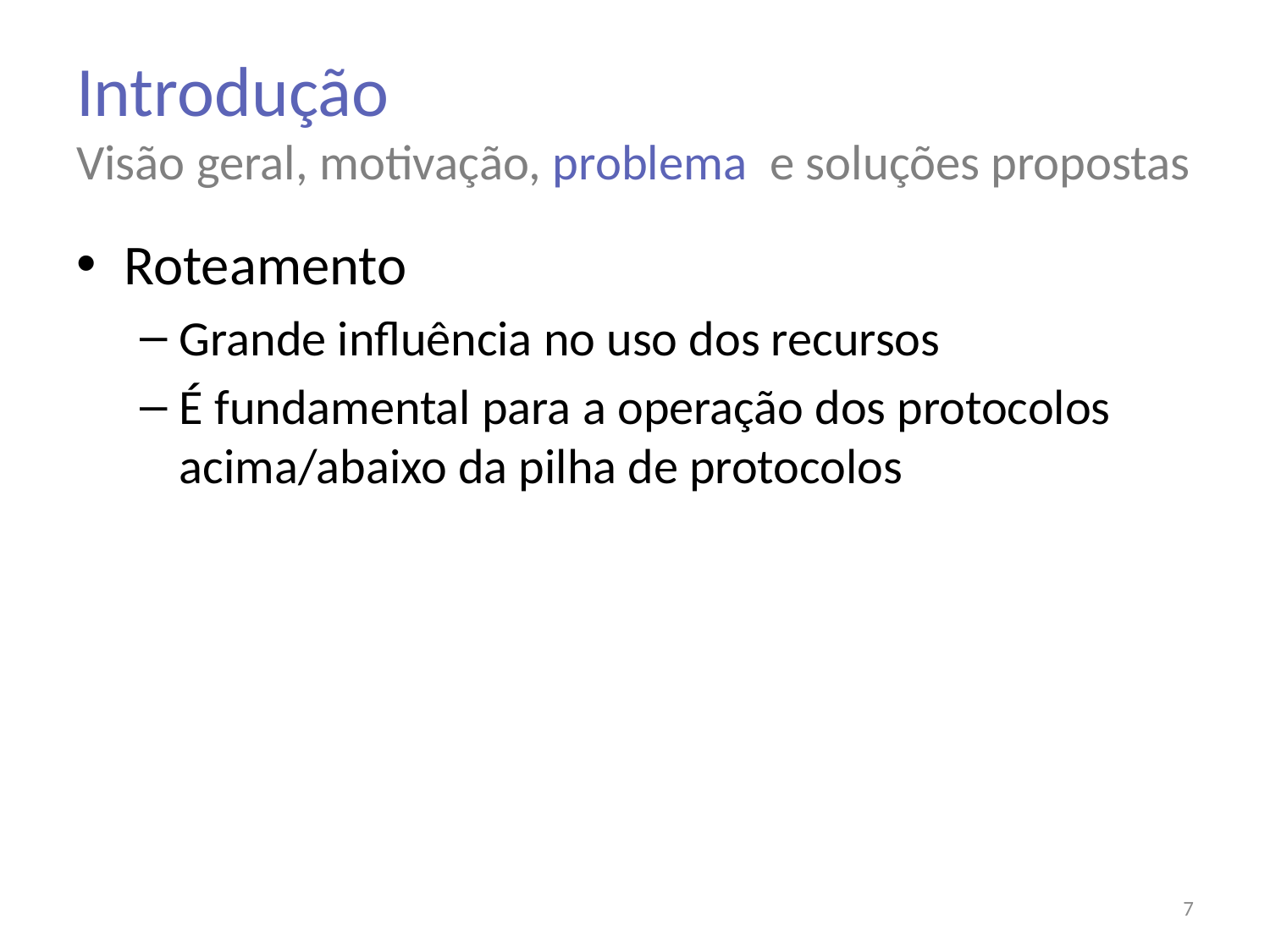

# Introdução Visão geral, motivação, problema  e soluções propostas
Roteamento
Grande influência no uso dos recursos
É fundamental para a operação dos protocolos acima/abaixo da pilha de protocolos

7